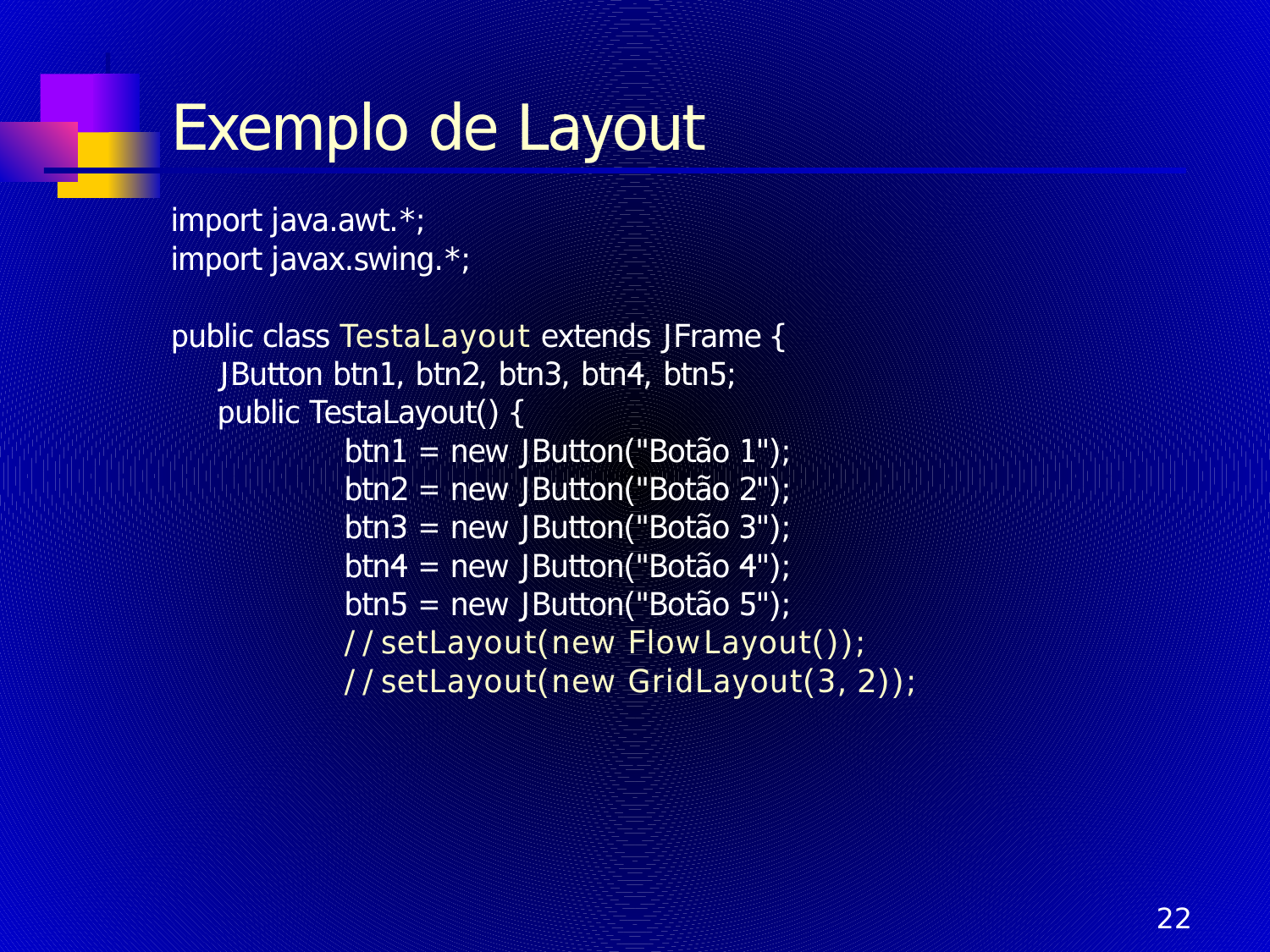

Exemplo de Layout
import java.awt.*;
import javax.swing.*;

public class TestaLayout extends JFrame {
	JButton btn1, btn2, btn3, btn4, btn5;
	public TestaLayout() {
		btn1 = new JButton("Botão 1");
		btn2 = new JButton("Botão 2");
		btn3 = new JButton("Botão 3");
		btn4 = new JButton("Botão 4");
		btn5 = new JButton("Botão 5");
		//setLayout(new FlowLayout());
		//setLayout(new GridLayout(3, 2));

22